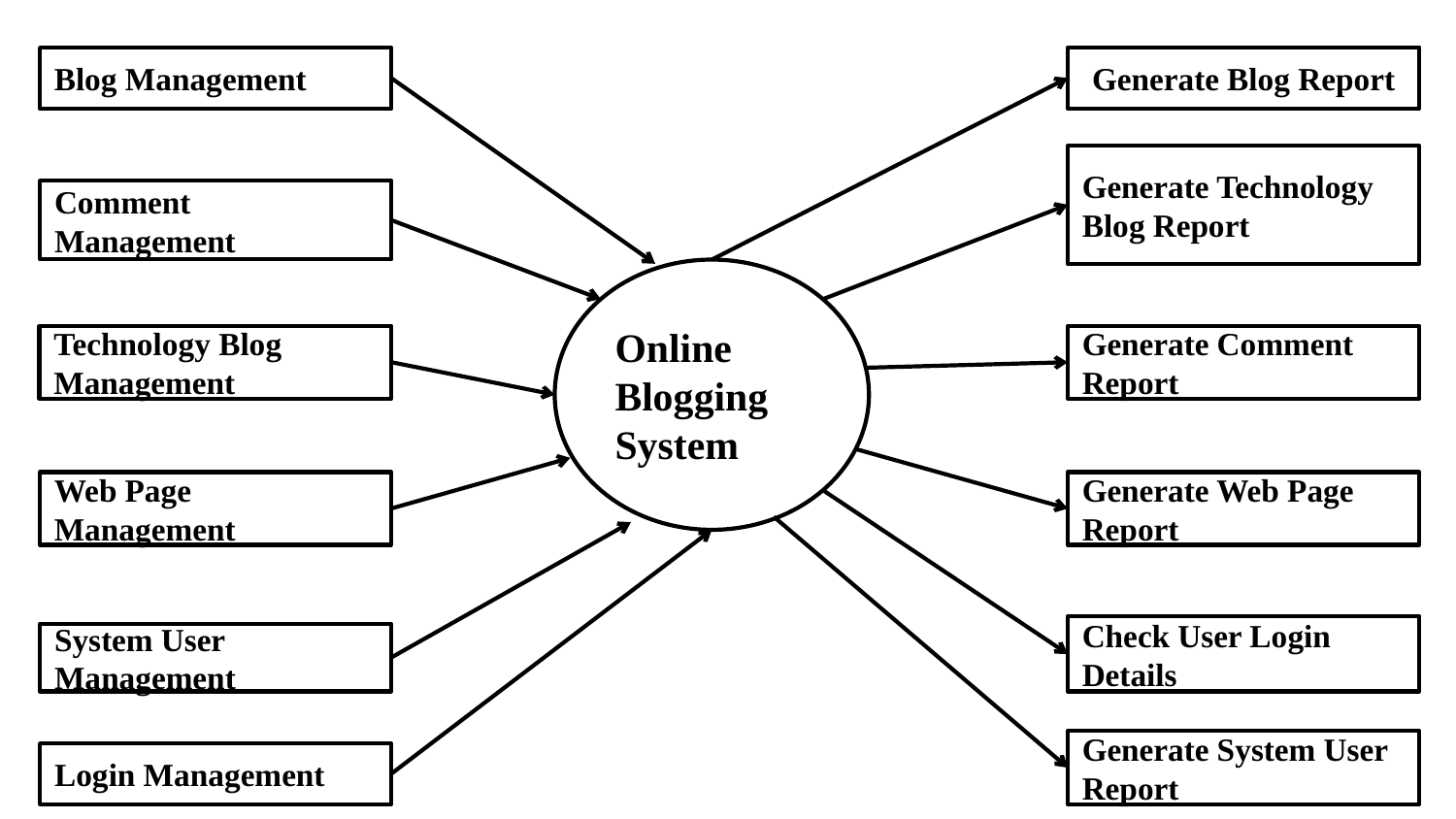

Generate Blog Report
Blog Management
Generate Technology Blog Report
Comment Management
Online Blogging System
Technology Blog Management
Generate Comment Report
Web Page Management
Generate Web Page Report
Check User Login Details
System User Management
Generate System User Report
Login Management